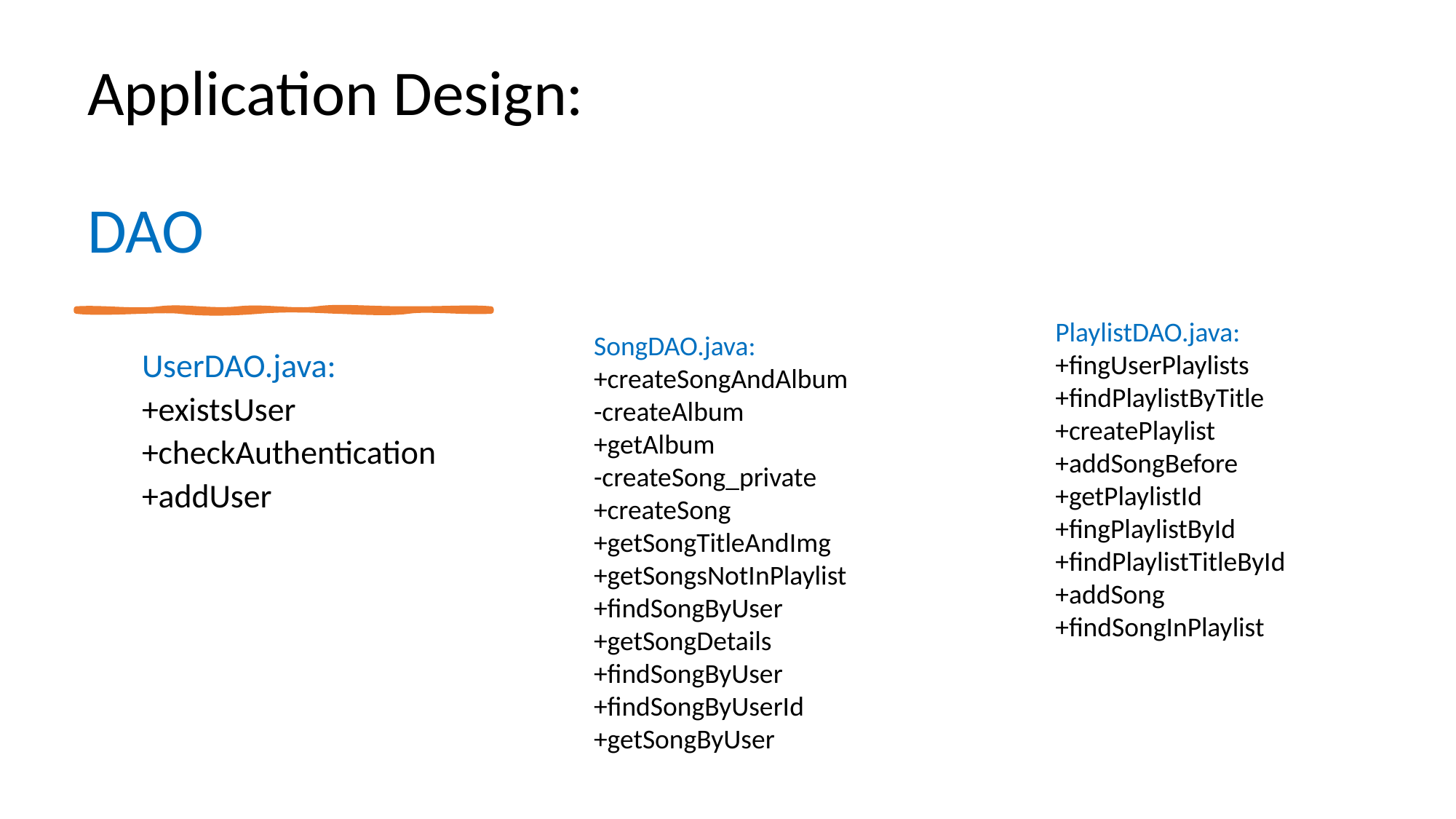

# Application Design: DAO

PlaylistDAO.java:
+fingUserPlaylists
+findPlaylistByTitle
+createPlaylist
+addSongBefore
+getPlaylistId
+fingPlaylistById
+findPlaylistTitleById
+addSong
+findSongInPlaylist

SongDAO.java:
+createSongAndAlbum
-createAlbum
+getAlbum
-createSong_private
+createSong
+getSongTitleAndImg
+getSongsNotInPlaylist
+findSongByUser
+getSongDetails
+findSongByUser
+findSongByUserId
+getSongByUser

UserDAO.java:
+existsUser
+checkAuthentication
+addUser